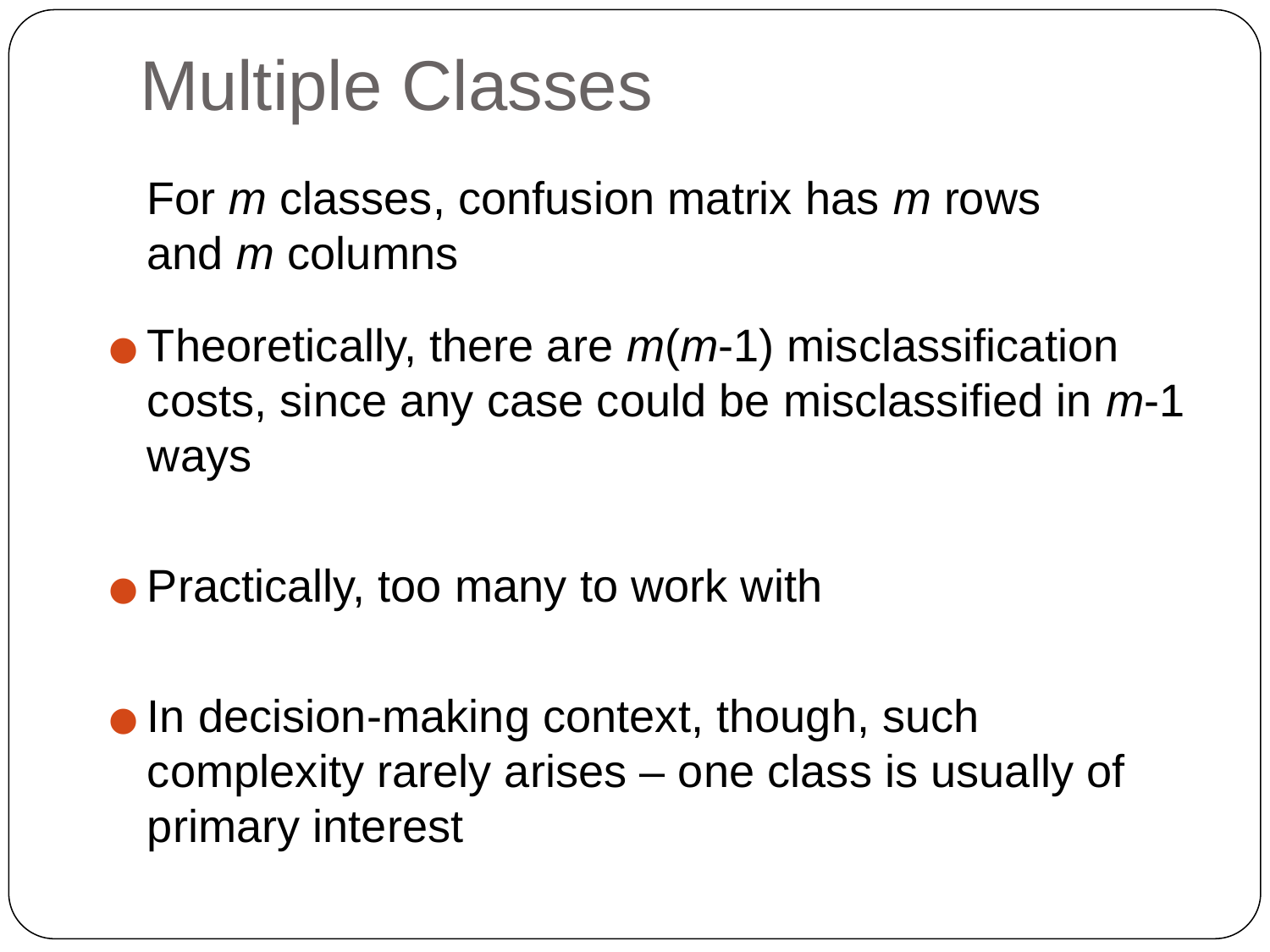

# Multiple Classes
For m classes, confusion matrix has m rows and m columns
Theoretically, there are m(m-1) misclassification costs, since any case could be misclassified in m-1 ways

Practically, too many to work with

In decision-making context, though, such complexity rarely arises – one class is usually of primary interest